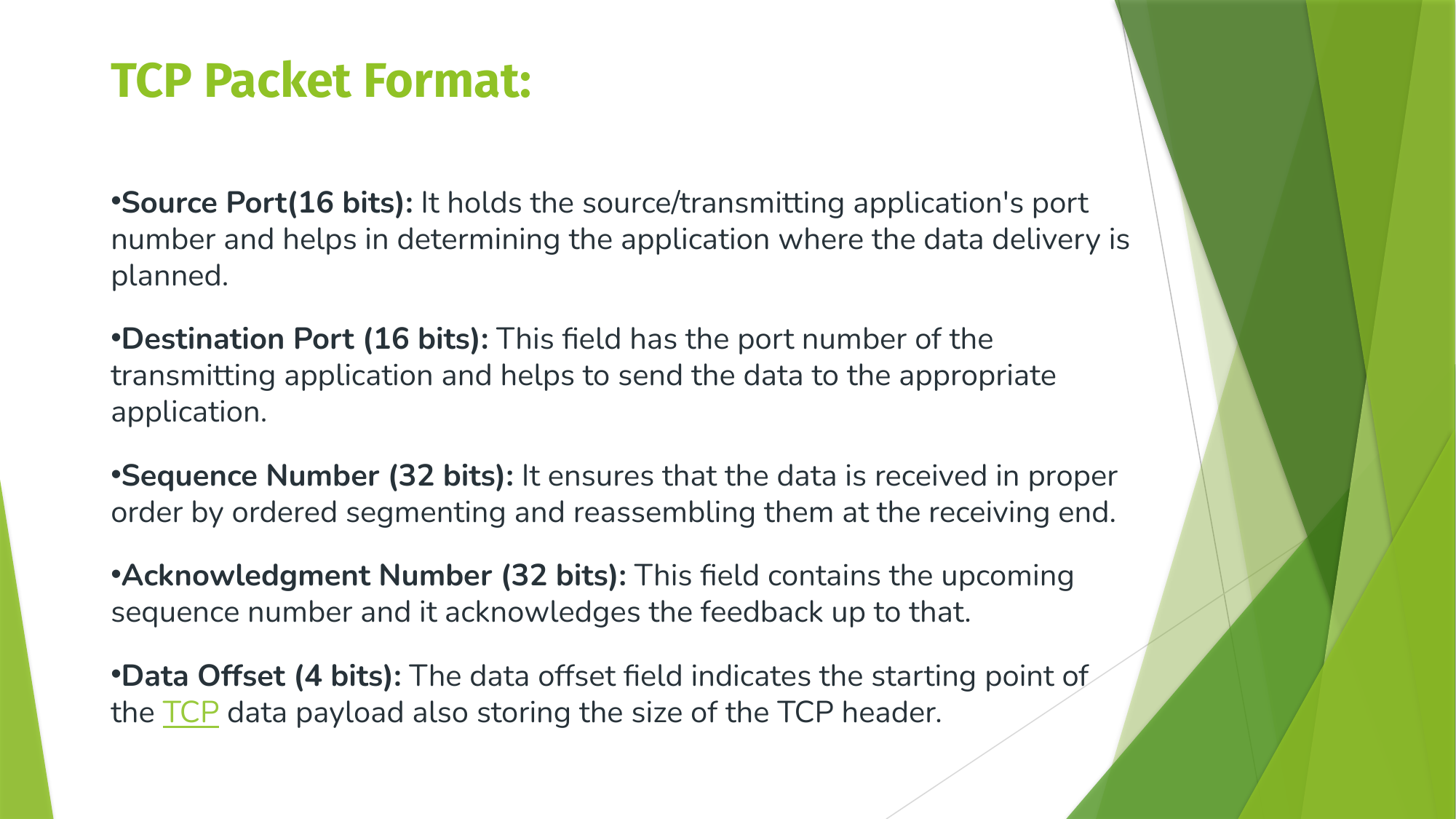

# TCP Packet Format:
Source Port(16 bits): It holds the source/transmitting application's port number and helps in determining the application where the data delivery is planned.
Destination Port (16 bits): This field has the port number of the transmitting application and helps to send the data to the appropriate application.
Sequence Number (32 bits): It ensures that the data is received in proper order by ordered segmenting and reassembling them at the receiving end.
Acknowledgment Number (32 bits): This field contains the upcoming sequence number and it acknowledges the feedback up to that.
Data Offset (4 bits): The data offset field indicates the starting point of the TCP data payload also storing the size of the TCP header.